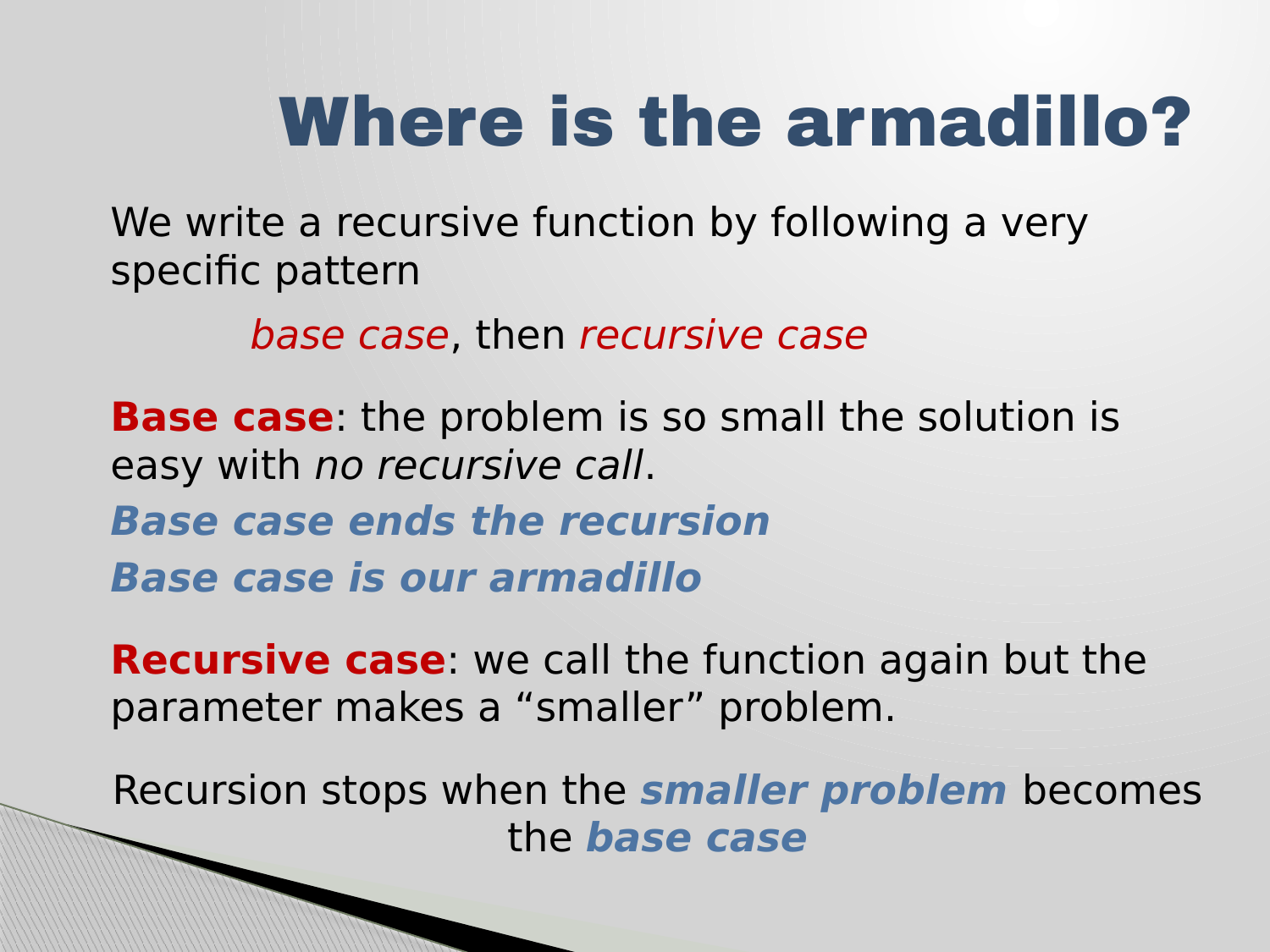

# Where is the armadillo?
We write a recursive function by following a very specific pattern
           base case, then recursive case
Base case: the problem is so small the solution is easy with no recursive call.
Base case ends the recursion
Base case is our armadillo
Recursive case: we call the function again but the parameter makes a “smaller” problem.
Recursion stops when the smaller problem becomes the base case